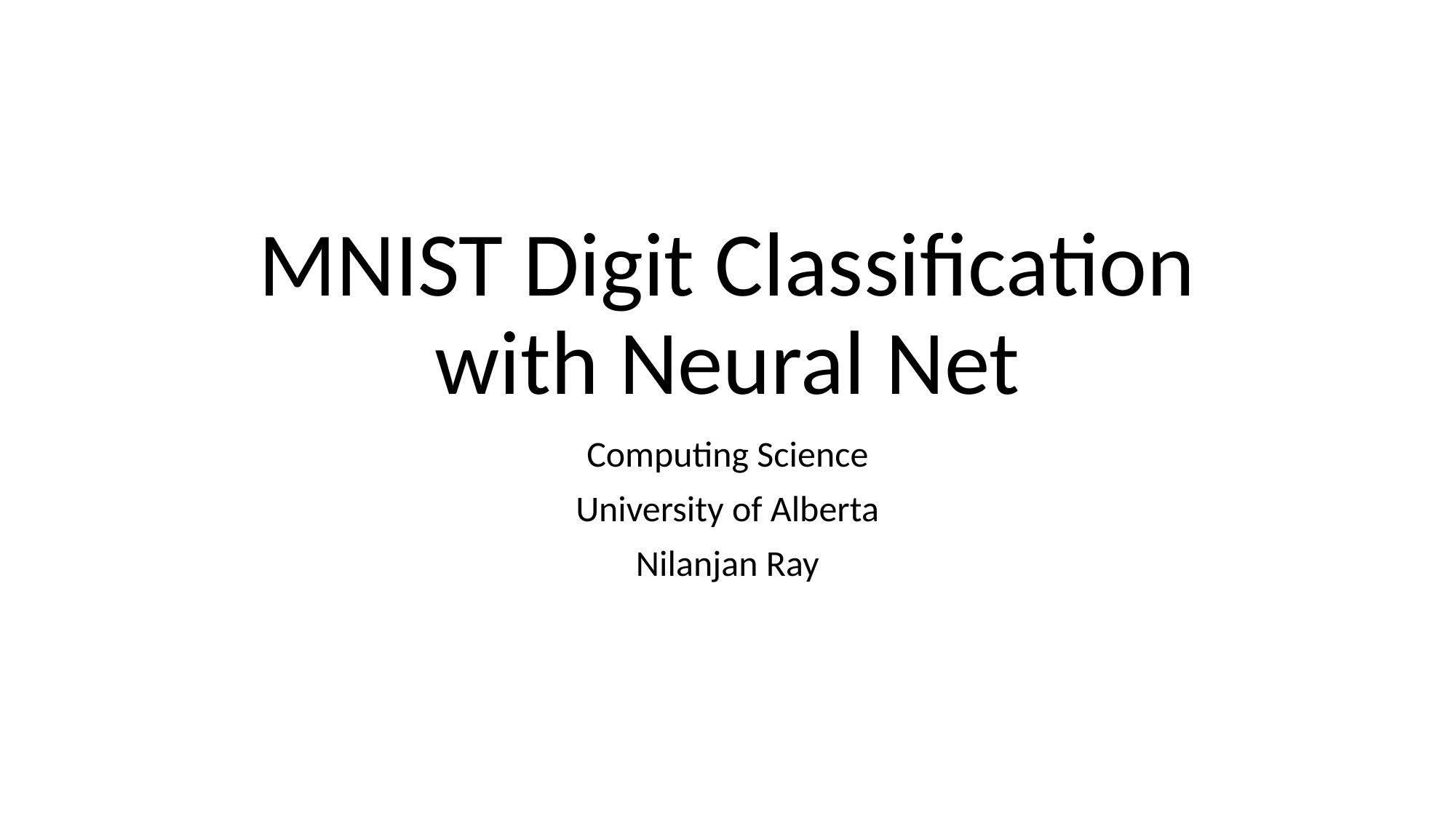

# MNIST Digit Classification with Neural Net
Computing Science
University of Alberta
Nilanjan Ray